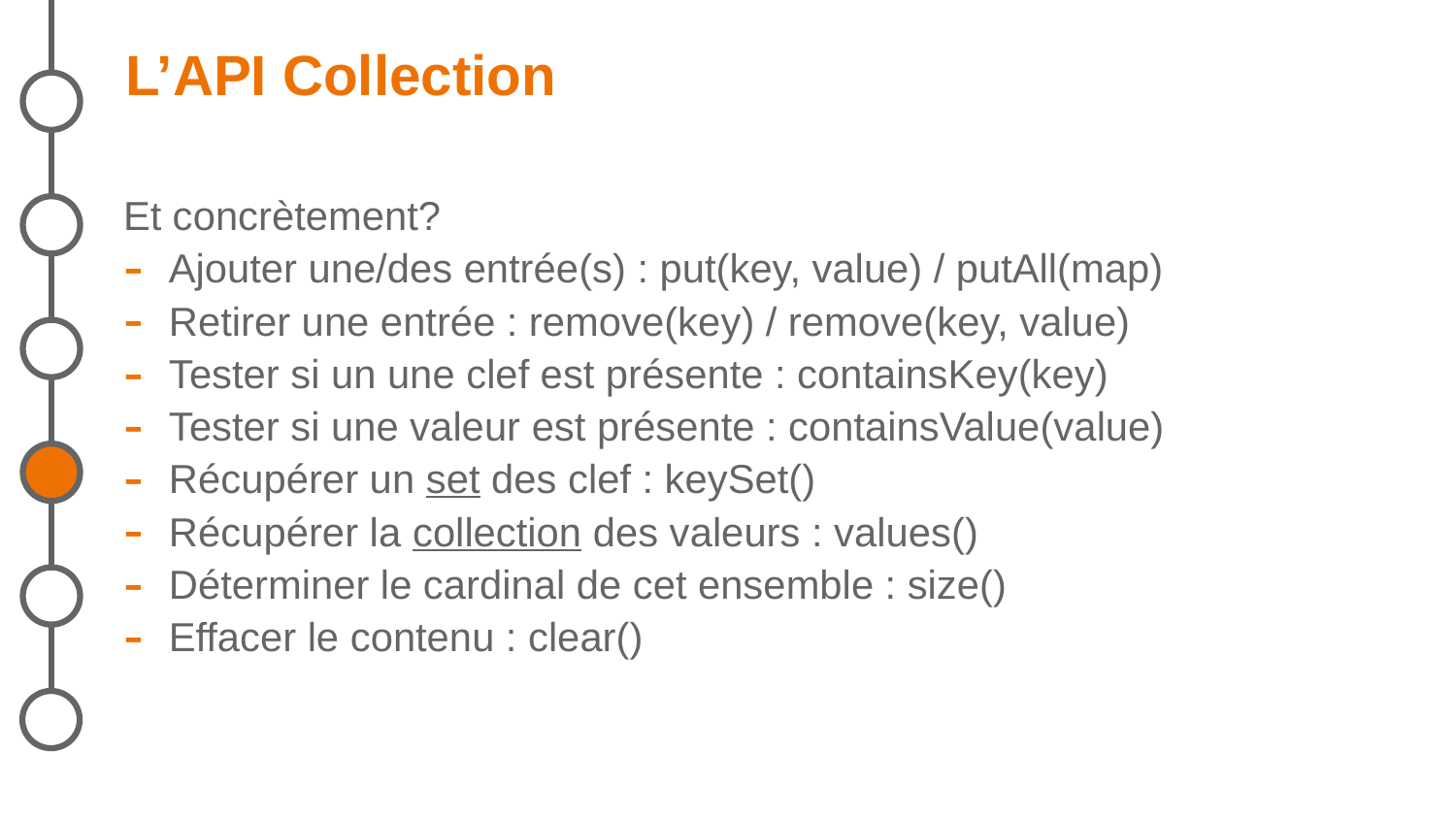

# L’API Collection

Et concrètement?
Ajouter une/des entrée(s) : put(key, value) / putAll(map)
Retirer une entrée : remove(key) / remove(key, value)
Tester si un une clef est présente : containsKey(key)
Tester si une valeur est présente : containsValue(value)
Récupérer un set des clef : keySet()
Récupérer la collection des valeurs : values()
Déterminer le cardinal de cet ensemble : size()
Effacer le contenu : clear()